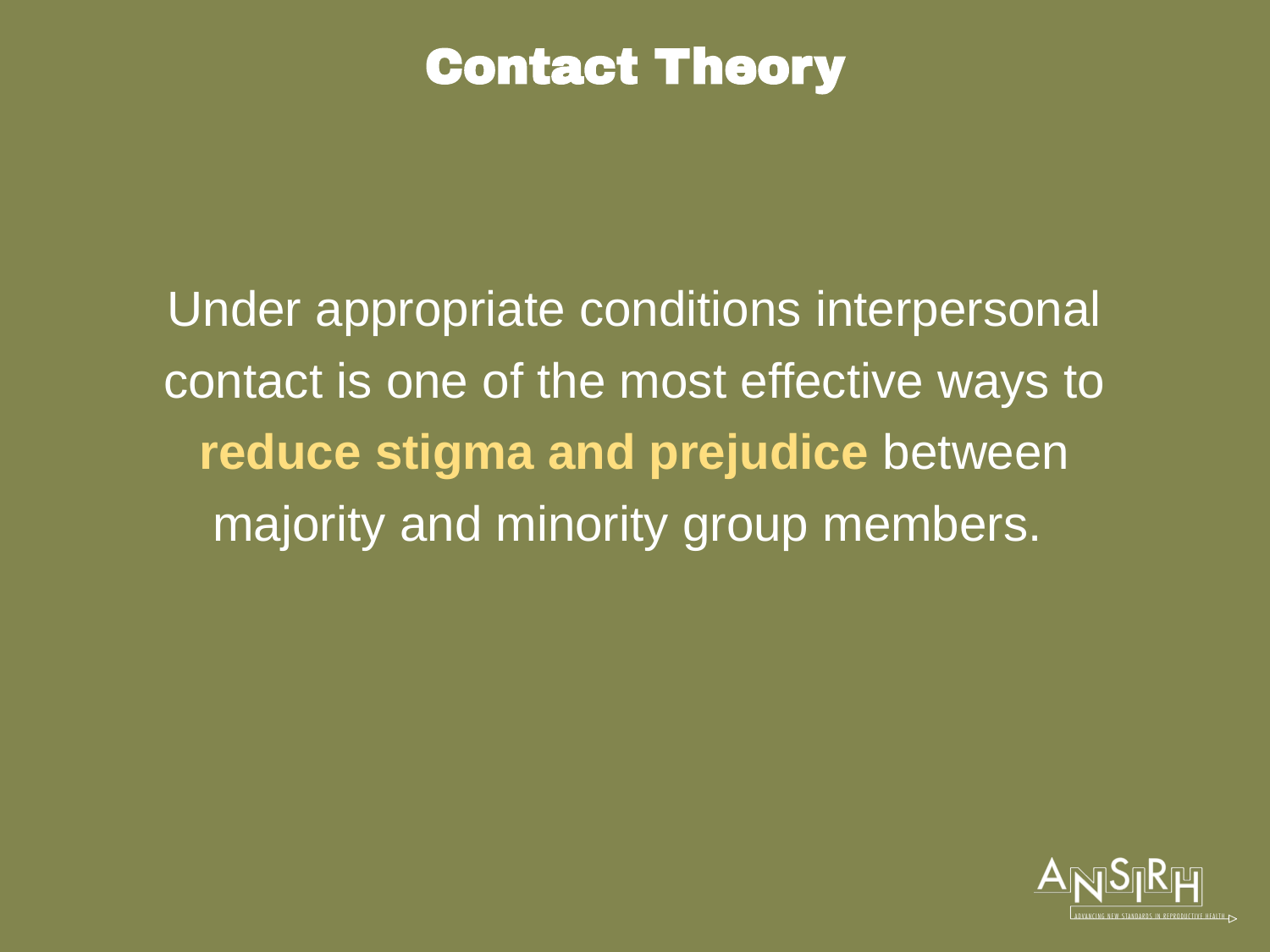

# Contact Theory
Under appropriate conditions interpersonal contact is one of the most effective ways to reduce stigma and prejudice between majority and minority group members.